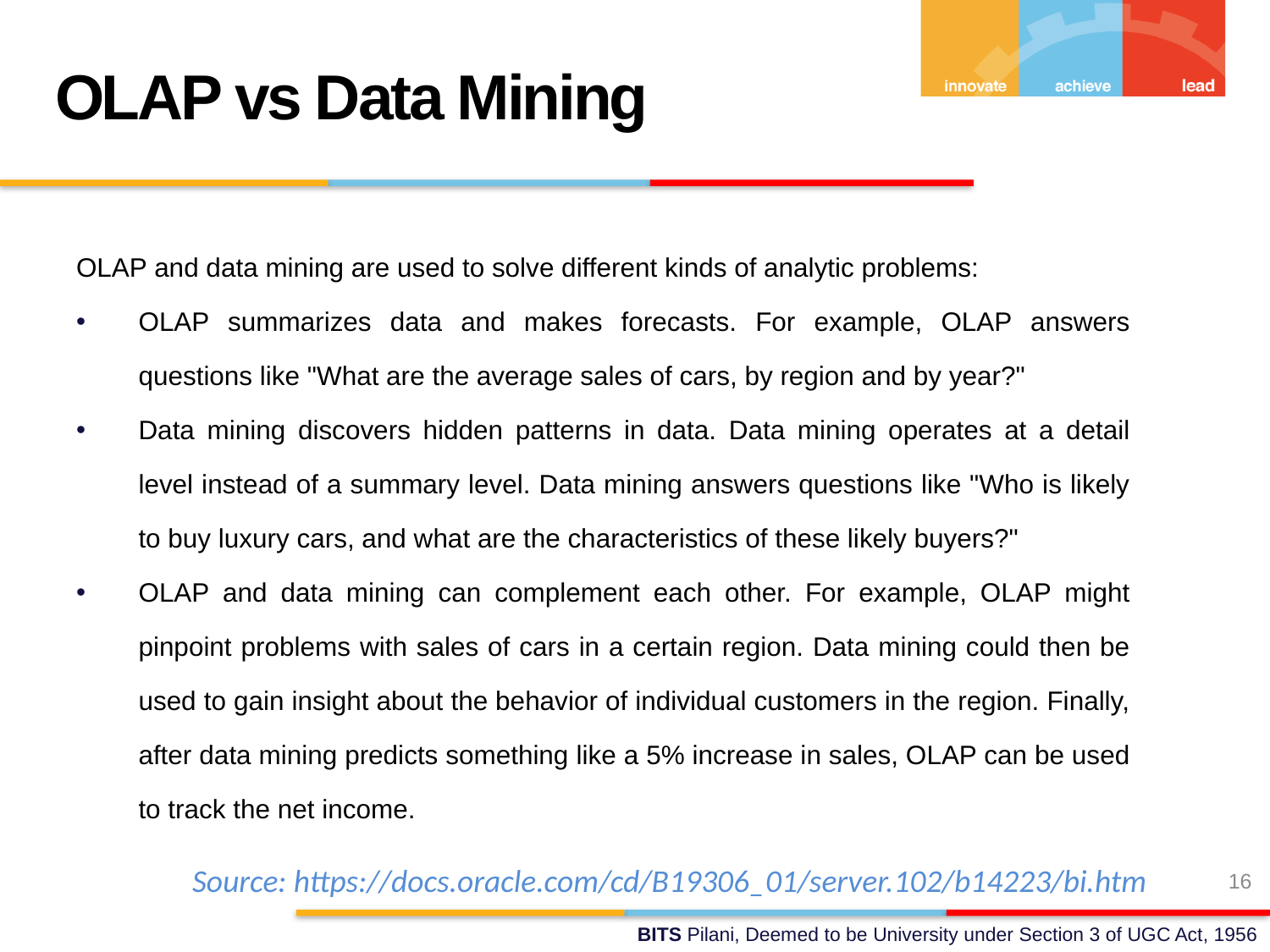

OLAP vs Data Mining
OLAP and data mining are used to solve different kinds of analytic problems:
OLAP summarizes data and makes forecasts. For example, OLAP answers questions like "What are the average sales of cars, by region and by year?"
Data mining discovers hidden patterns in data. Data mining operates at a detail level instead of a summary level. Data mining answers questions like "Who is likely to buy luxury cars, and what are the characteristics of these likely buyers?"
OLAP and data mining can complement each other. For example, OLAP might pinpoint problems with sales of cars in a certain region. Data mining could then be used to gain insight about the behavior of individual customers in the region. Finally, after data mining predicts something like a 5% increase in sales, OLAP can be used to track the net income.

16
Source: https://docs.oracle.com/cd/B19306_01/server.102/b14223/bi.htm